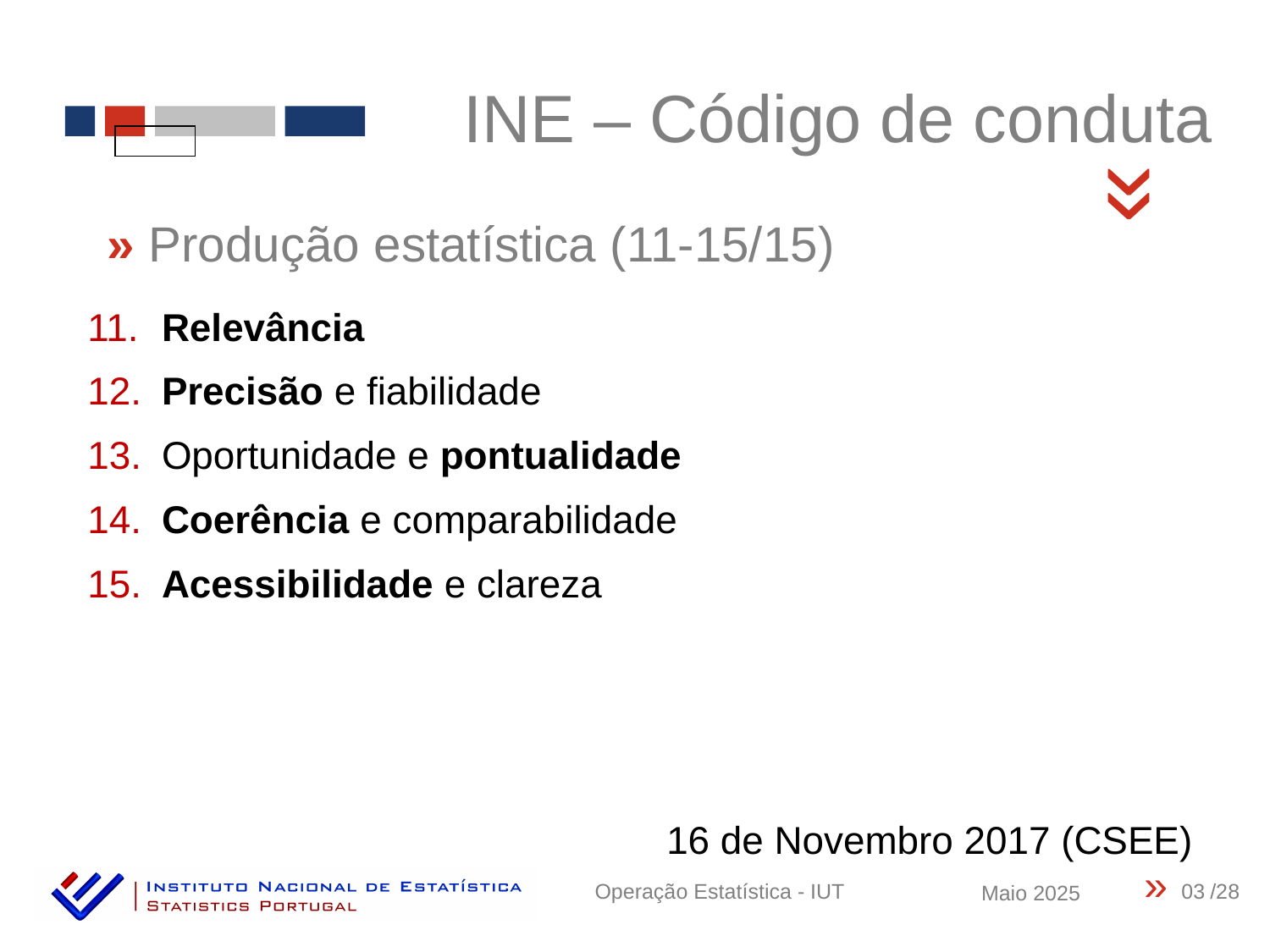

INE – Código de conduta
«
» Produção estatística (11-15/15)
 Relevância
 Precisão e fiabilidade
 Oportunidade e pontualidade
 Coerência e comparabilidade
 Acessibilidade e clareza

16 de Novembro 2017 (CSEE)
03